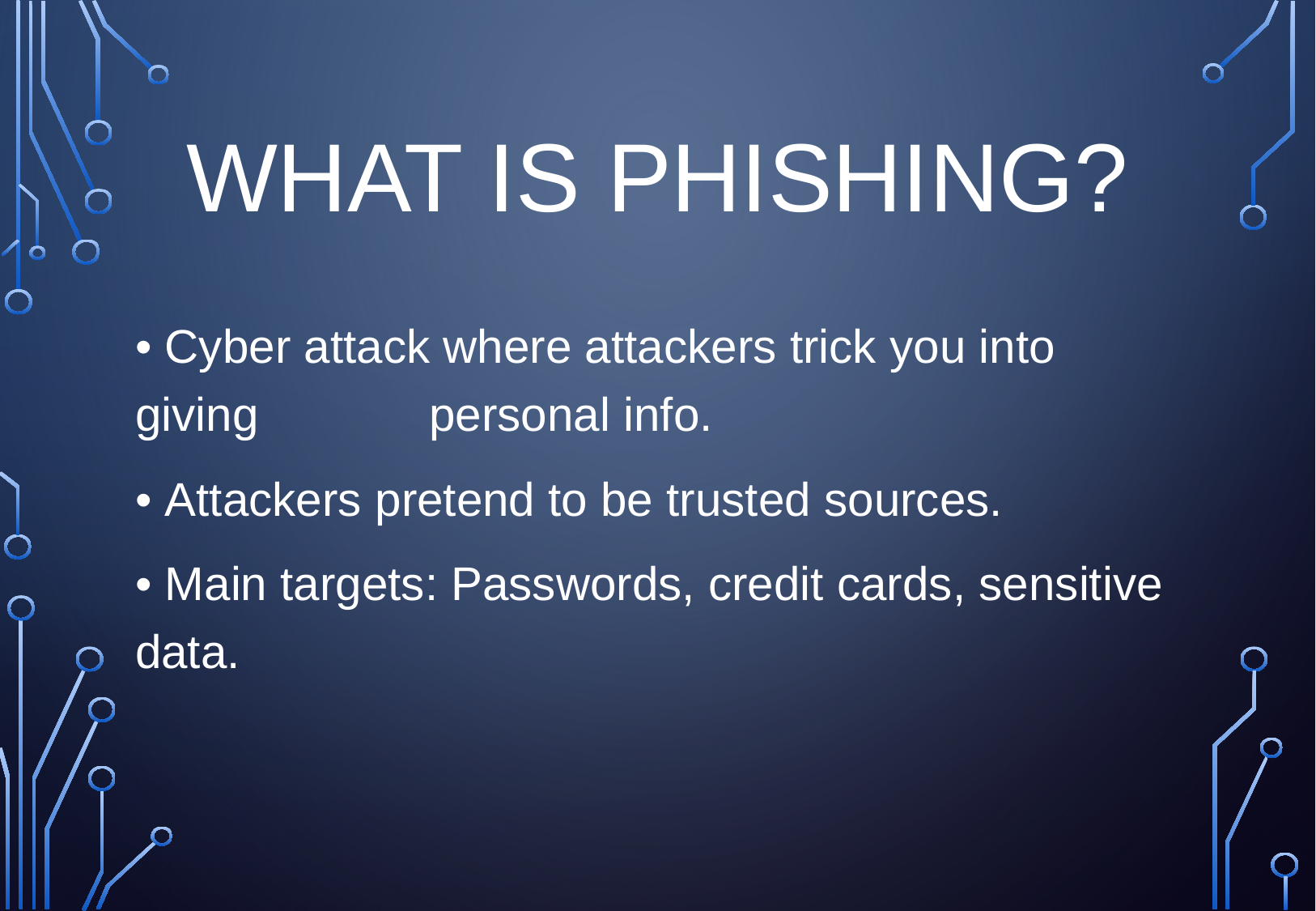

# What is Phishing?
• Cyber attack where attackers trick you into giving             personal info.
• Attackers pretend to be trusted sources.
• Main targets: Passwords, credit cards, sensitive data.